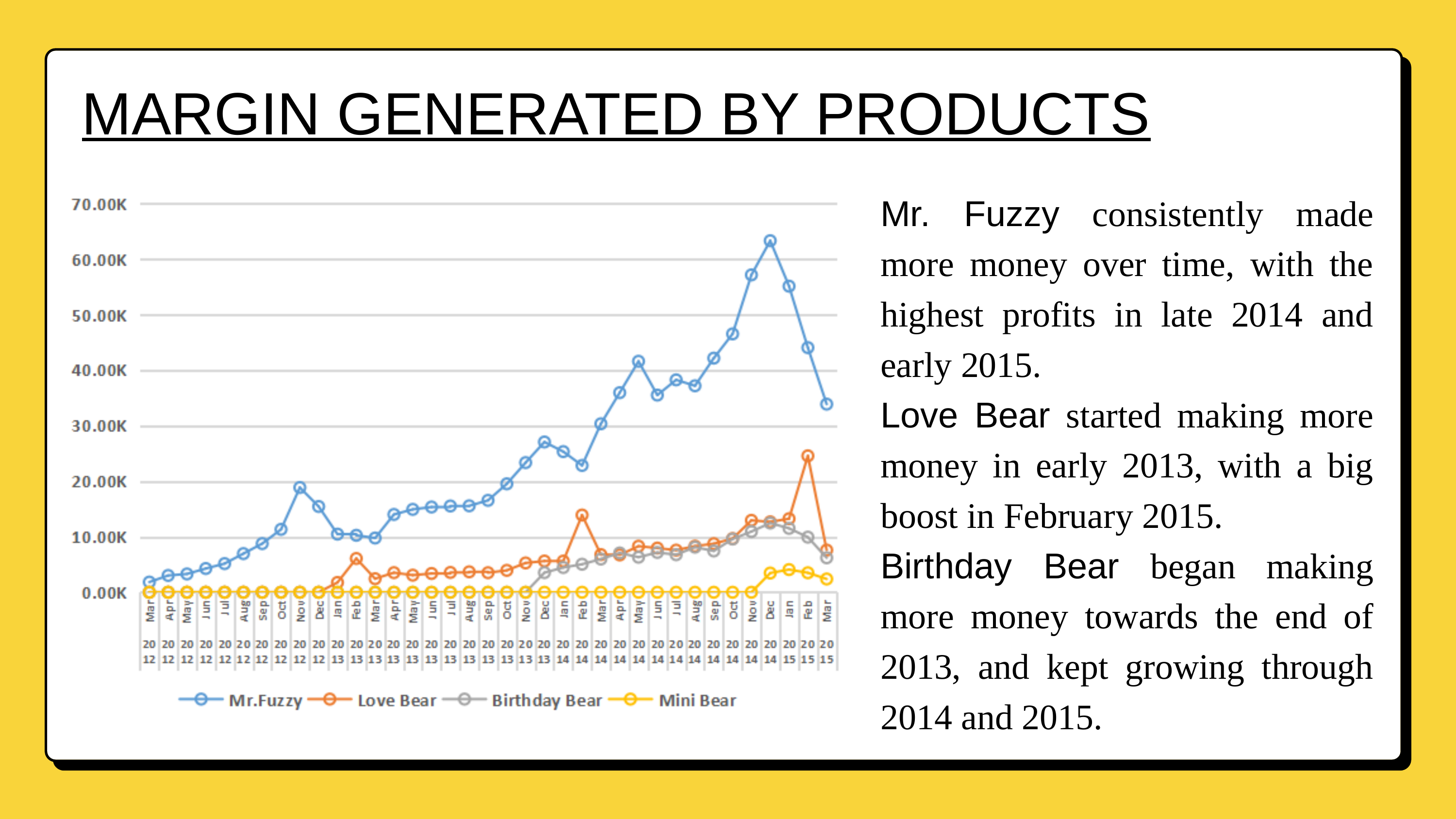

MARGIN GENERATED BY PRODUCTS
Mr. Fuzzy consistently made more money over time, with the highest profits in late 2014 and early 2015.
Love Bear started making more money in early 2013, with a big boost in February 2015.
Birthday Bear began making more money towards the end of 2013, and kept growing through 2014 and 2015.